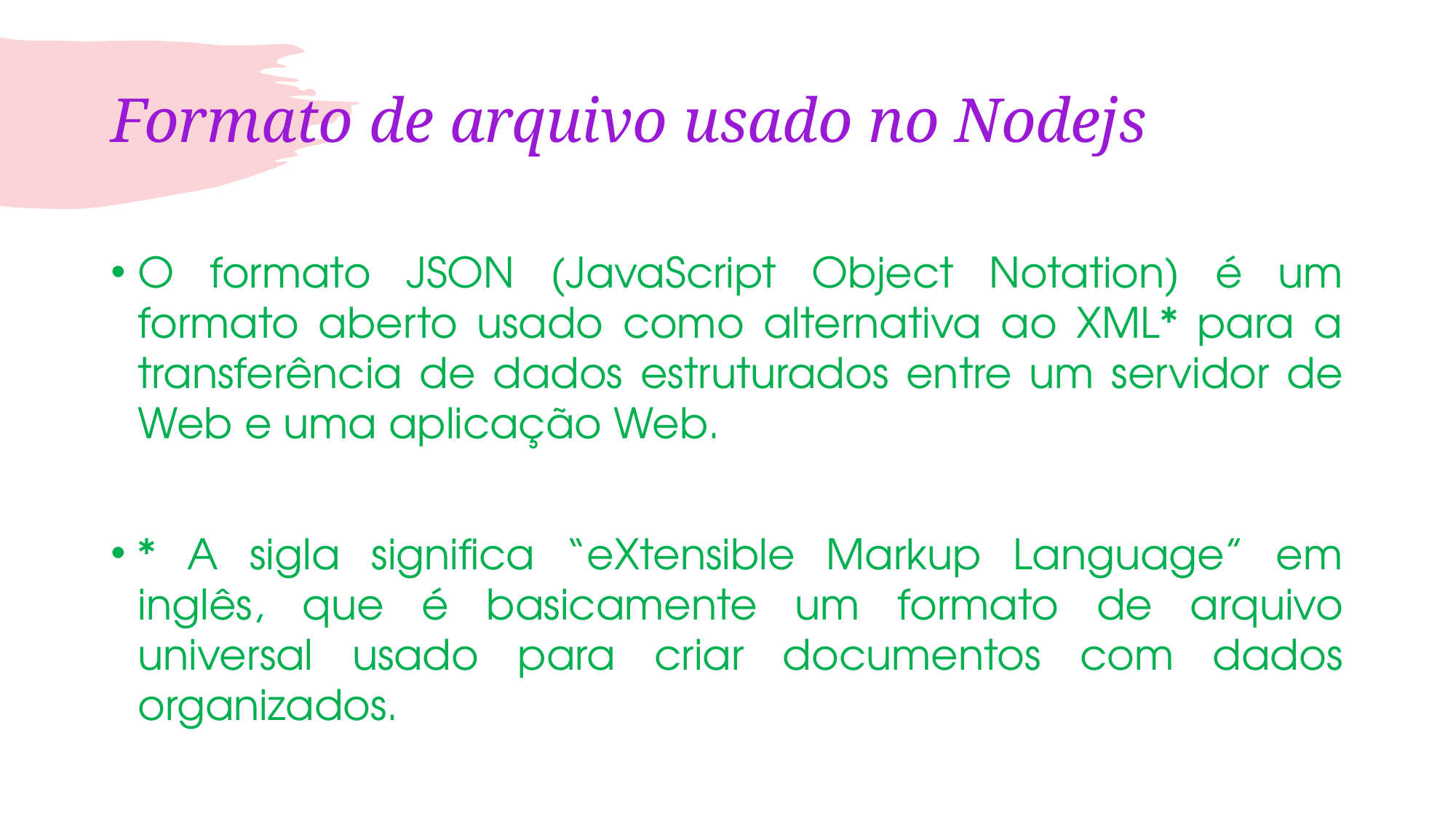

# Formato de arquivo usado no Nodejs
O formato JSON (JavaScript Object Notation) é um formato aberto usado como alternativa ao XML* para a transferência de dados estruturados entre um servidor de Web e uma aplicação Web.

* A sigla significa “eXtensible Markup Language” em inglês, que é basicamente um formato de arquivo universal usado para criar documentos com dados organizados.